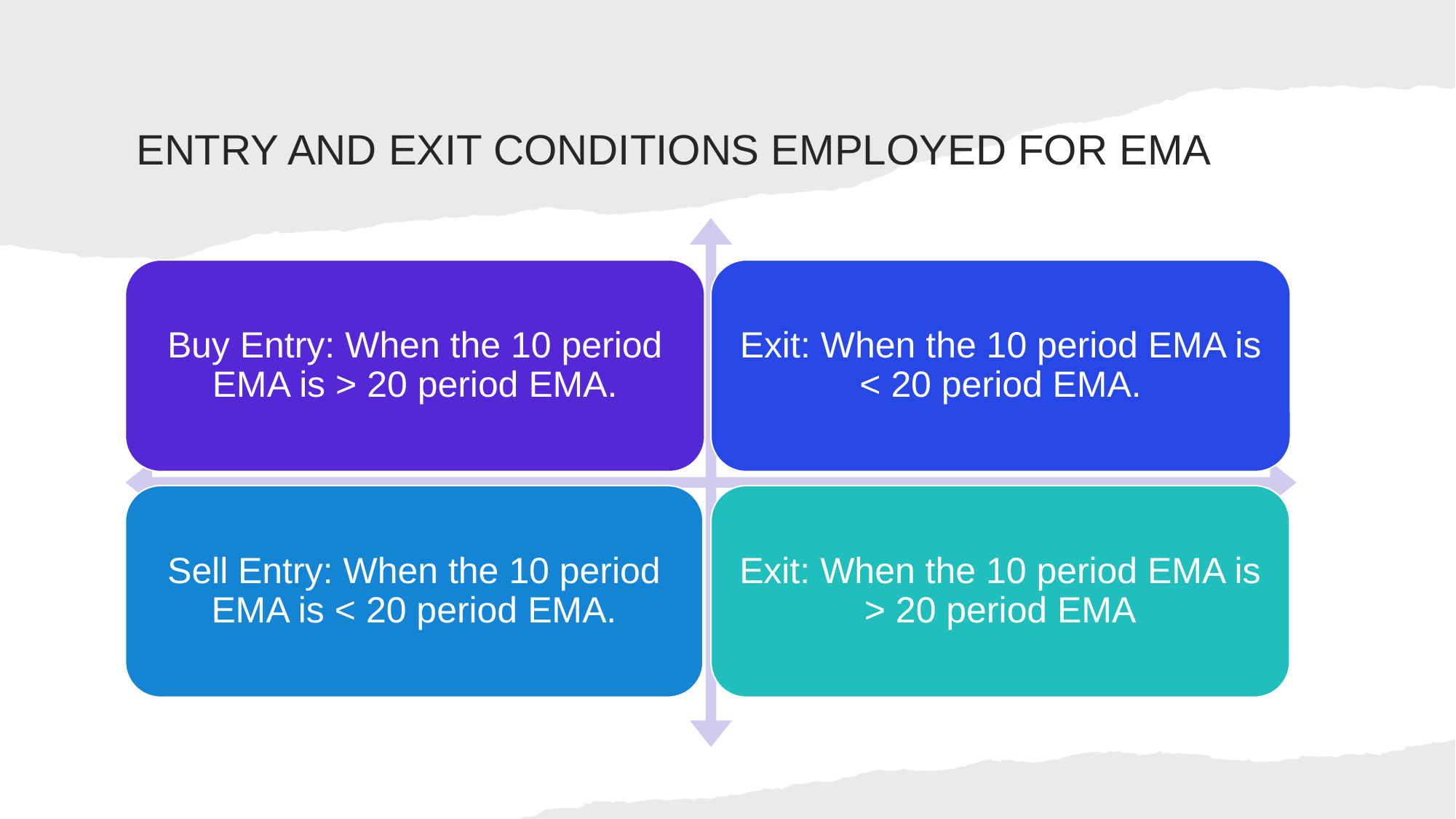

ENTRY AND EXIT CONDITIONS EMPLOYED FOR EMA

Buy Entry: When the 10 period EMA is > 20 period EMA.
Exit: When the 10 period EMA is < 20 period EMA.

Sell Entry: When the 10 period EMA is < 20 period EMA.
Exit: When the 10 period EMA is > 20 period EMA